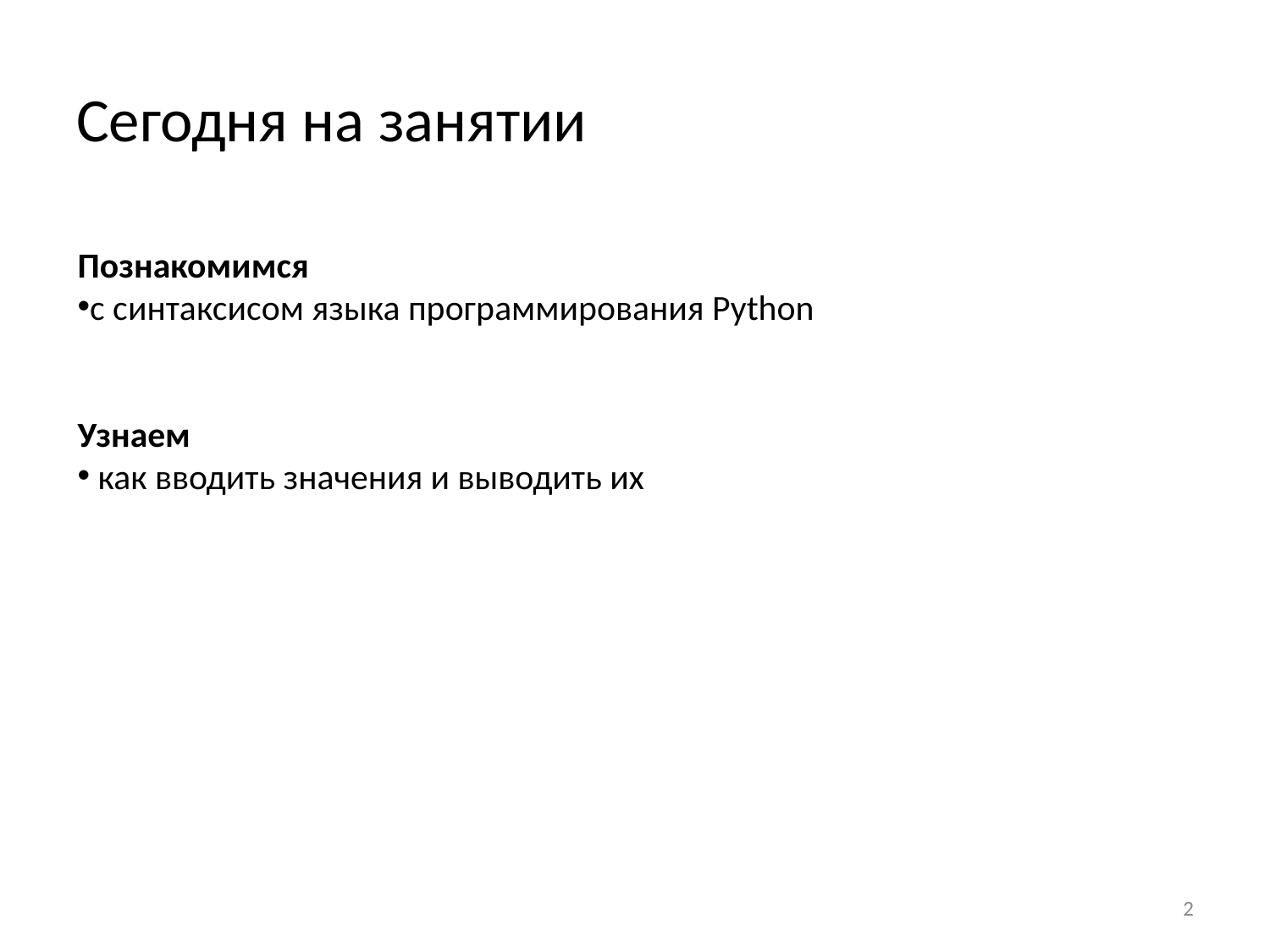

# Сегодня на занятии
Познакомимся
с синтаксисом языка программирования Python

Узнаем
 как вводить значения и выводить их

2